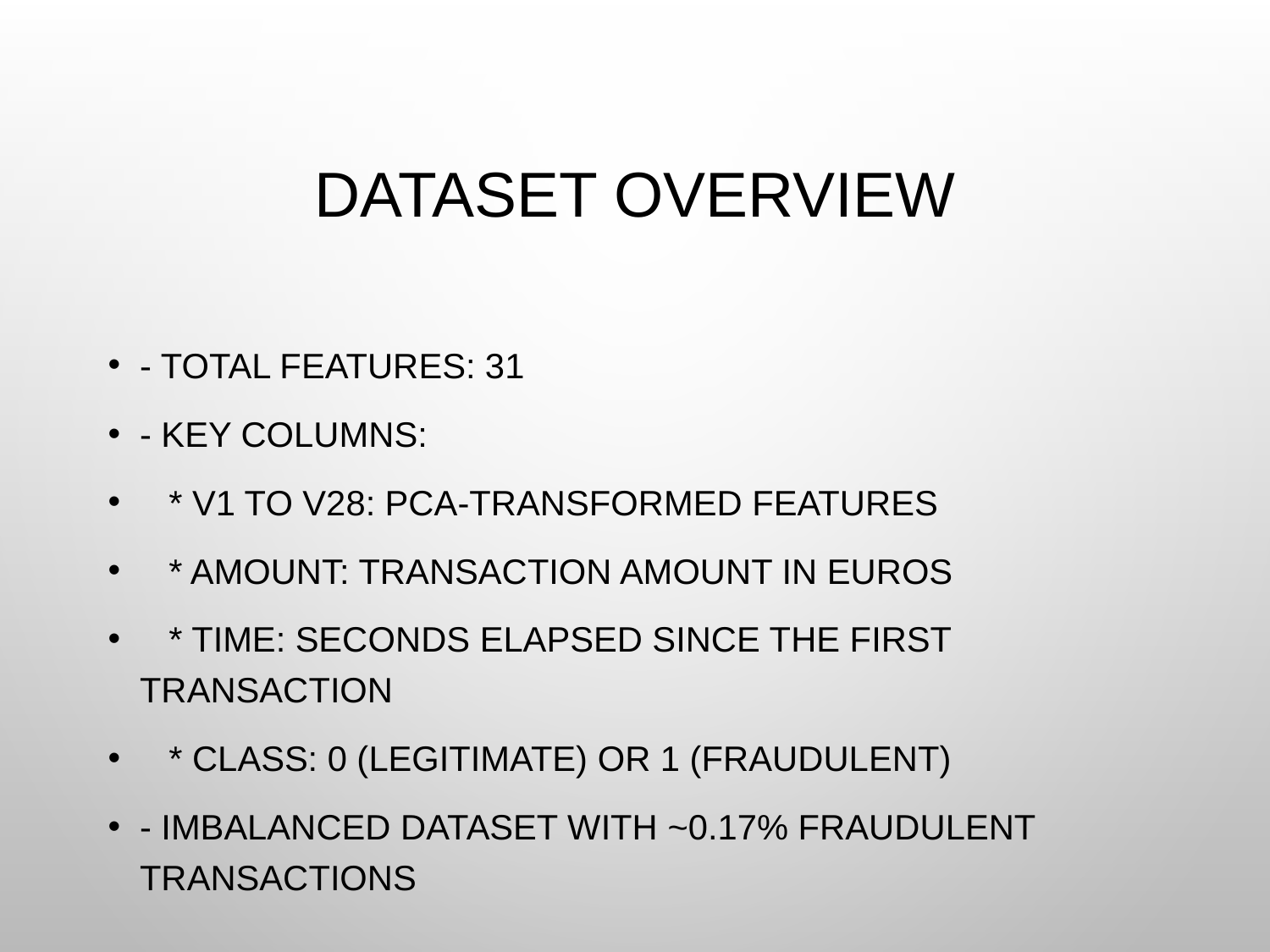

# Dataset Overview
- Total Features: 31
- Key Columns:
   * V1 to V28: PCA-transformed features
   * Amount: Transaction amount in euros
   * Time: Seconds elapsed since the first transaction
   * Class: 0 (Legitimate) or 1 (Fraudulent)
- Imbalanced dataset with ~0.17% fraudulent transactions